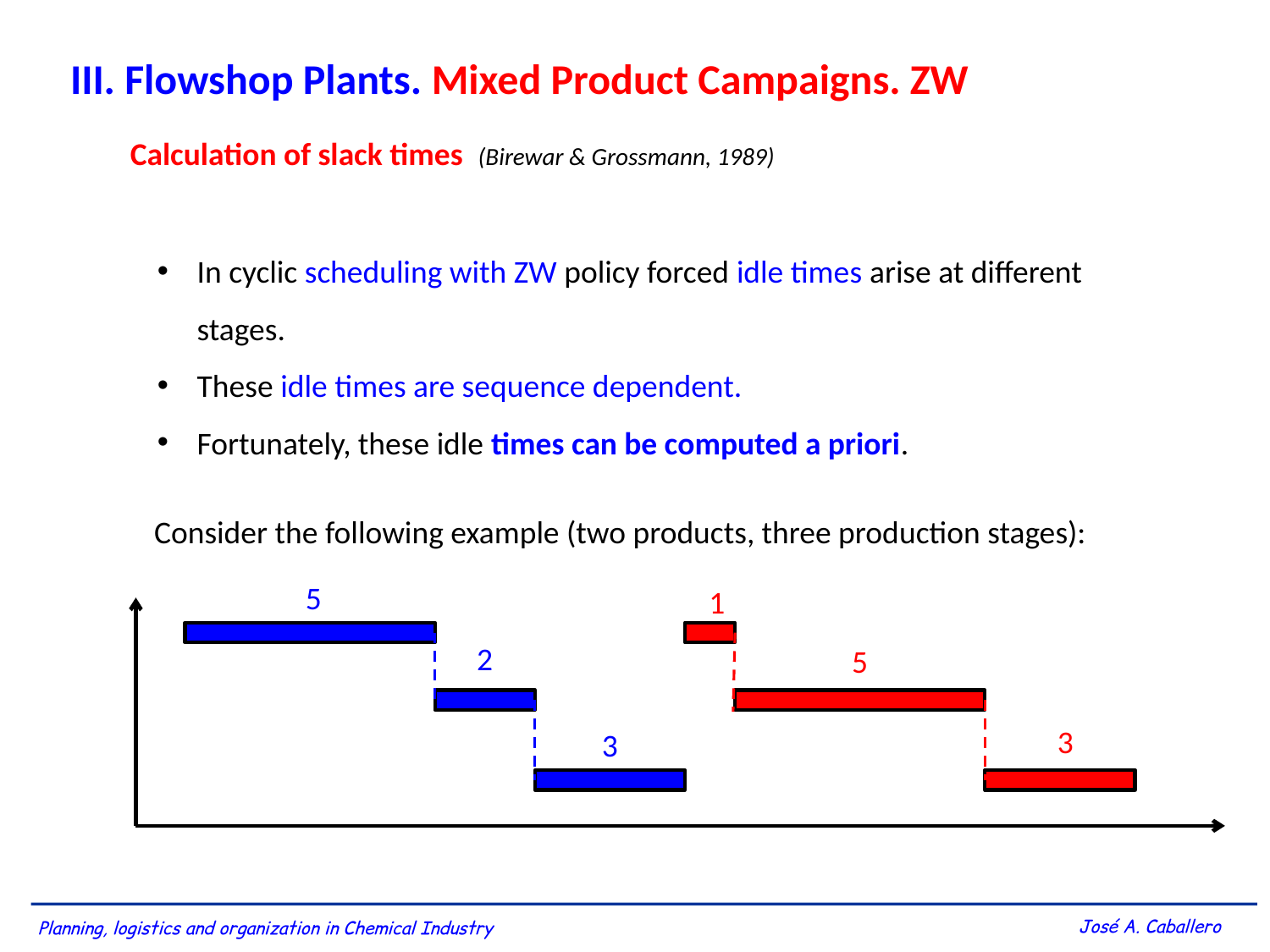

III. Flowshop Plants. Mixed Product Campaigns. ZW
Calculation of slack times  (Birewar & Grossmann, 1989)
In cyclic scheduling with ZW policy forced idle times arise at different stages.
These idle times are sequence dependent.
Fortunately, these idle times can be computed a priori.
Consider the following example (two products, three production stages):
5

2
3
1

5
3